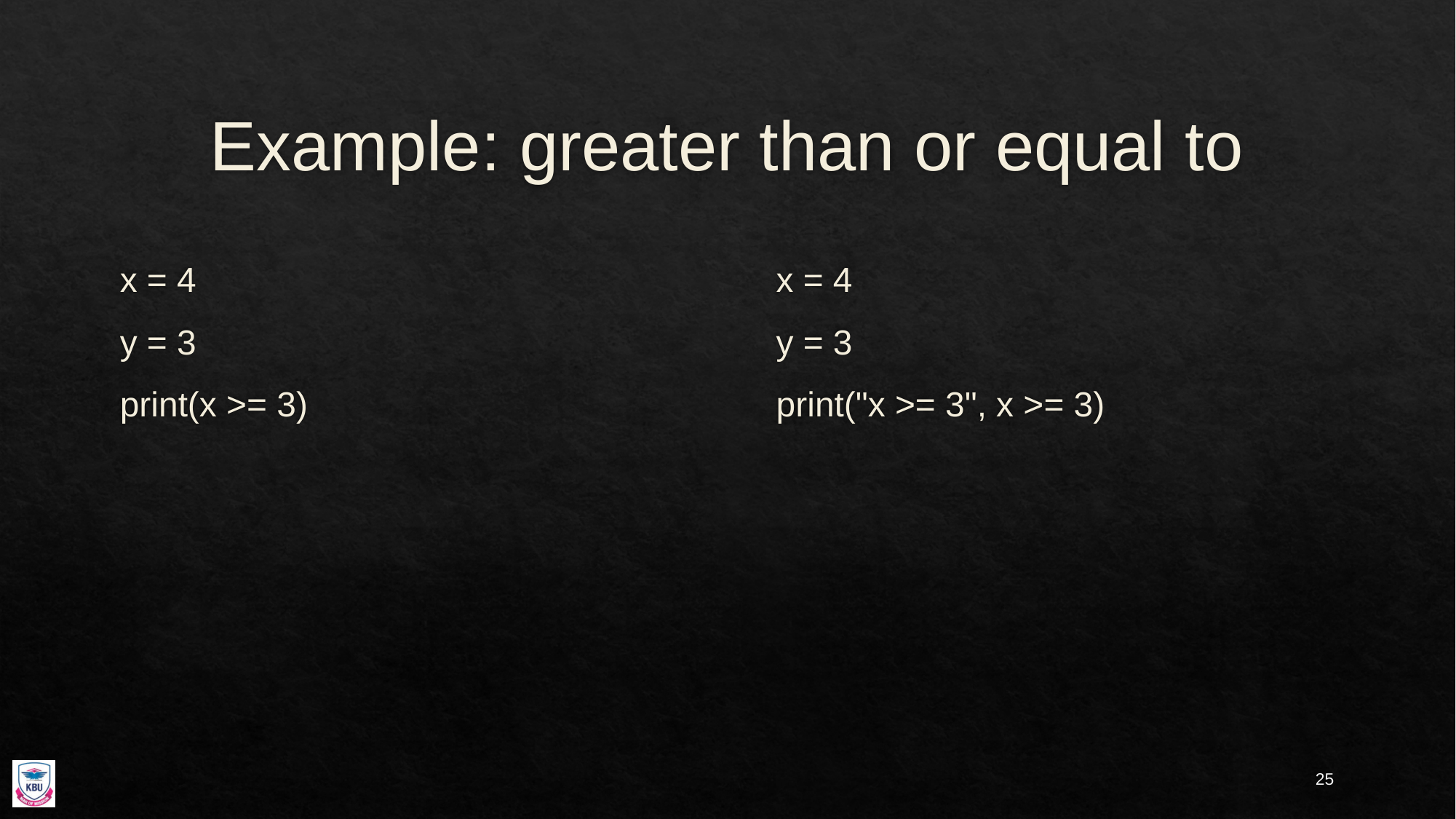

# Example: greater than or equal to
x = 4
y = 3
print(x >= 3)
x = 4
y = 3
print("x >= 3", x >= 3)
25